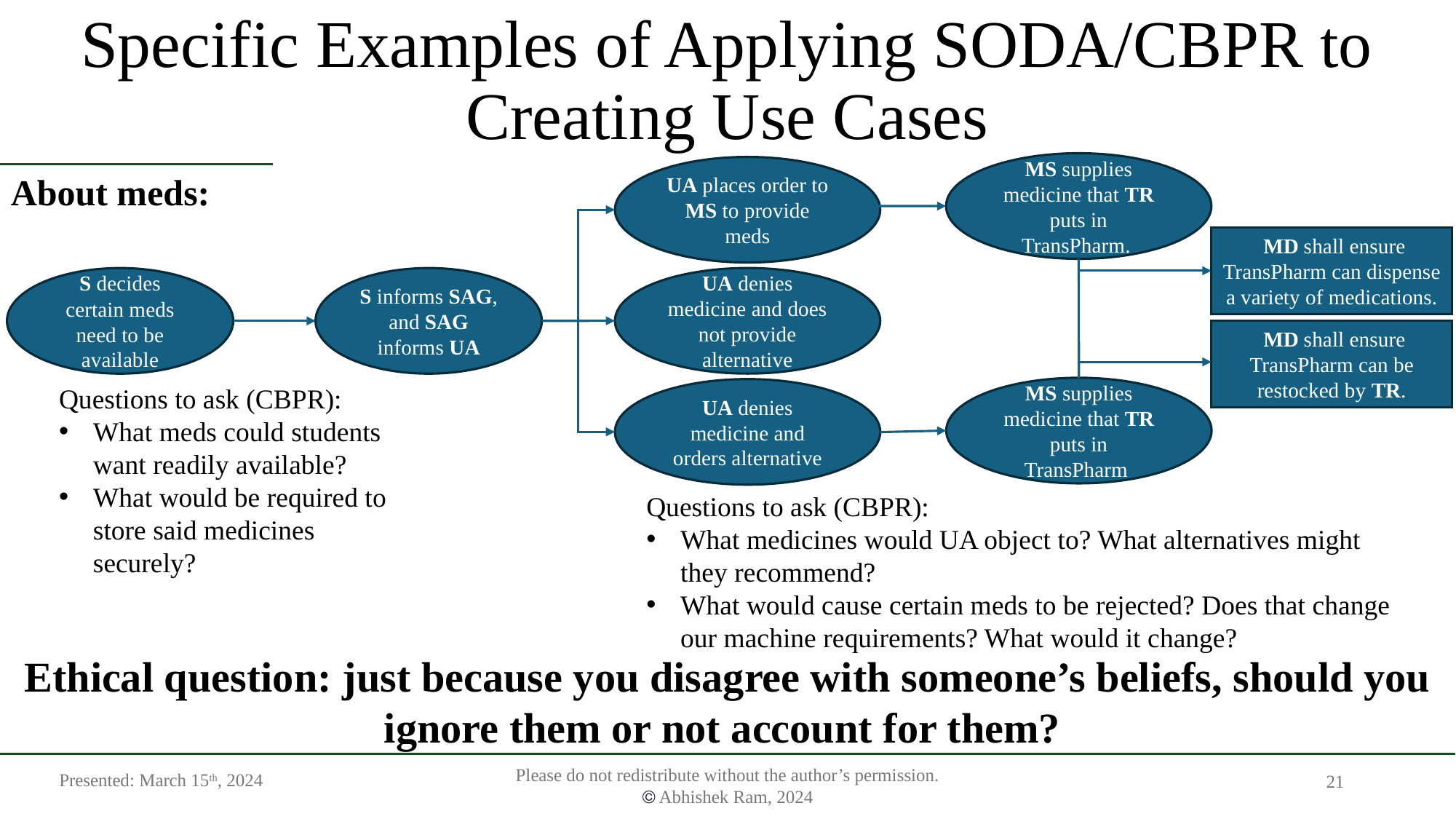

# Specific Examples of Applying SODA/CBPR to Creating Use Cases
MS supplies medicine that TR puts in TransPharm.
UA places order to MS to provide meds
About meds:
 MD shall ensure TransPharm can dispense a variety of medications.
UA denies medicine and does not provide alternative
S decides certain meds need to be available
S informs SAG, and SAG informs UA
 MD shall ensure TransPharm can be restocked by TR.
Questions to ask (CBPR):
What meds could students want readily available?
What would be required to store said medicines securely?
MS supplies medicine that TR puts in TransPharm
UA denies medicine and orders alternative
Questions to ask (CBPR):
What medicines would UA object to? What alternatives might they recommend?
What would cause certain meds to be rejected? Does that change our machine requirements? What would it change?
Ethical question: just because you disagree with someone’s beliefs, should you ignore them or not account for them?
Presented: March 15th, 2024
21
Please do not redistribute without the author’s permission.
© Abhishek Ram, 2024